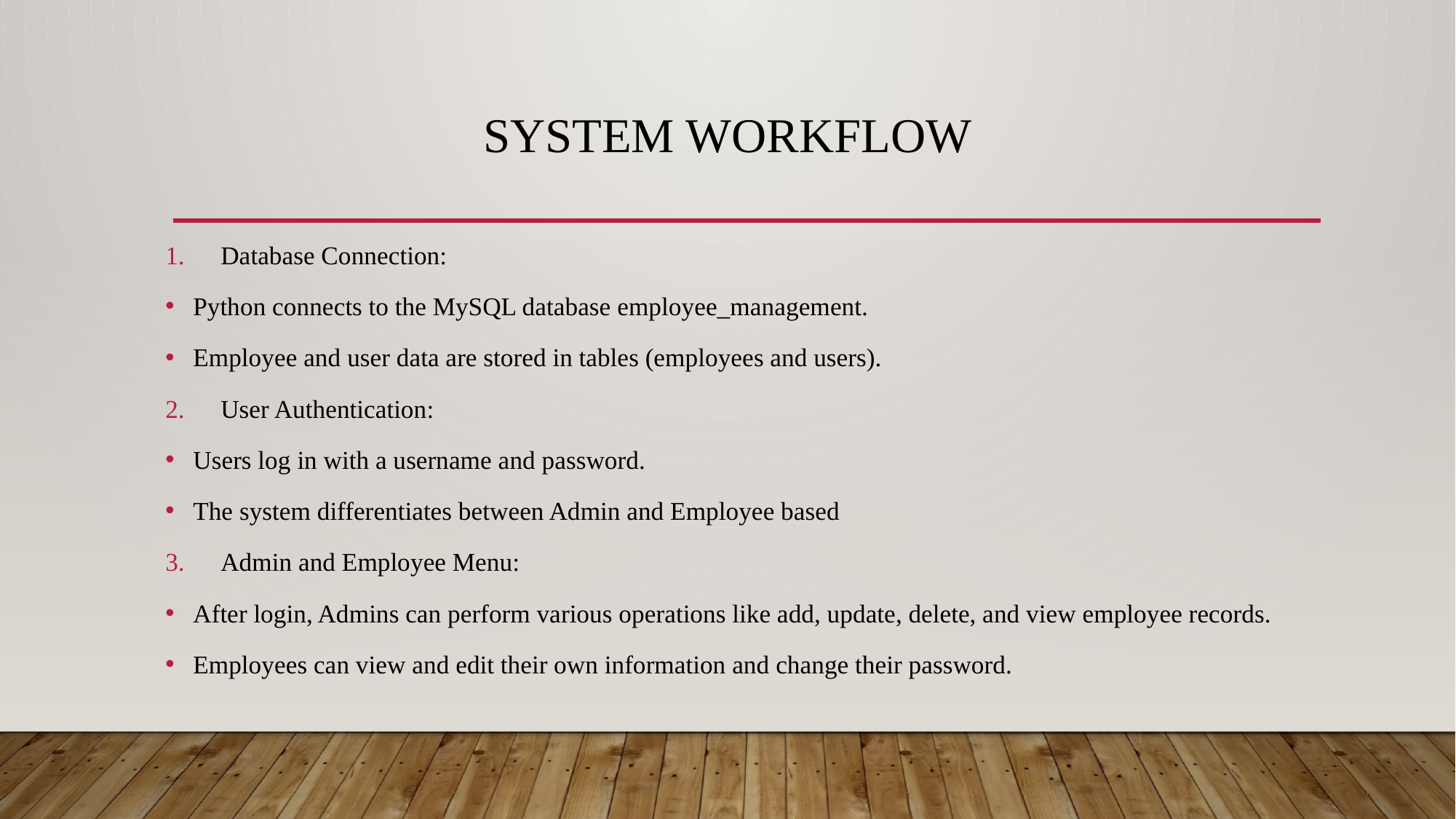

# System Workflow
Database Connection:
Python connects to the MySQL database employee_management.
Employee and user data are stored in tables (employees and users).
User Authentication:
Users log in with a username and password.
The system differentiates between Admin and Employee based
Admin and Employee Menu:
After login, Admins can perform various operations like add, update, delete, and view employee records.
Employees can view and edit their own information and change their password.